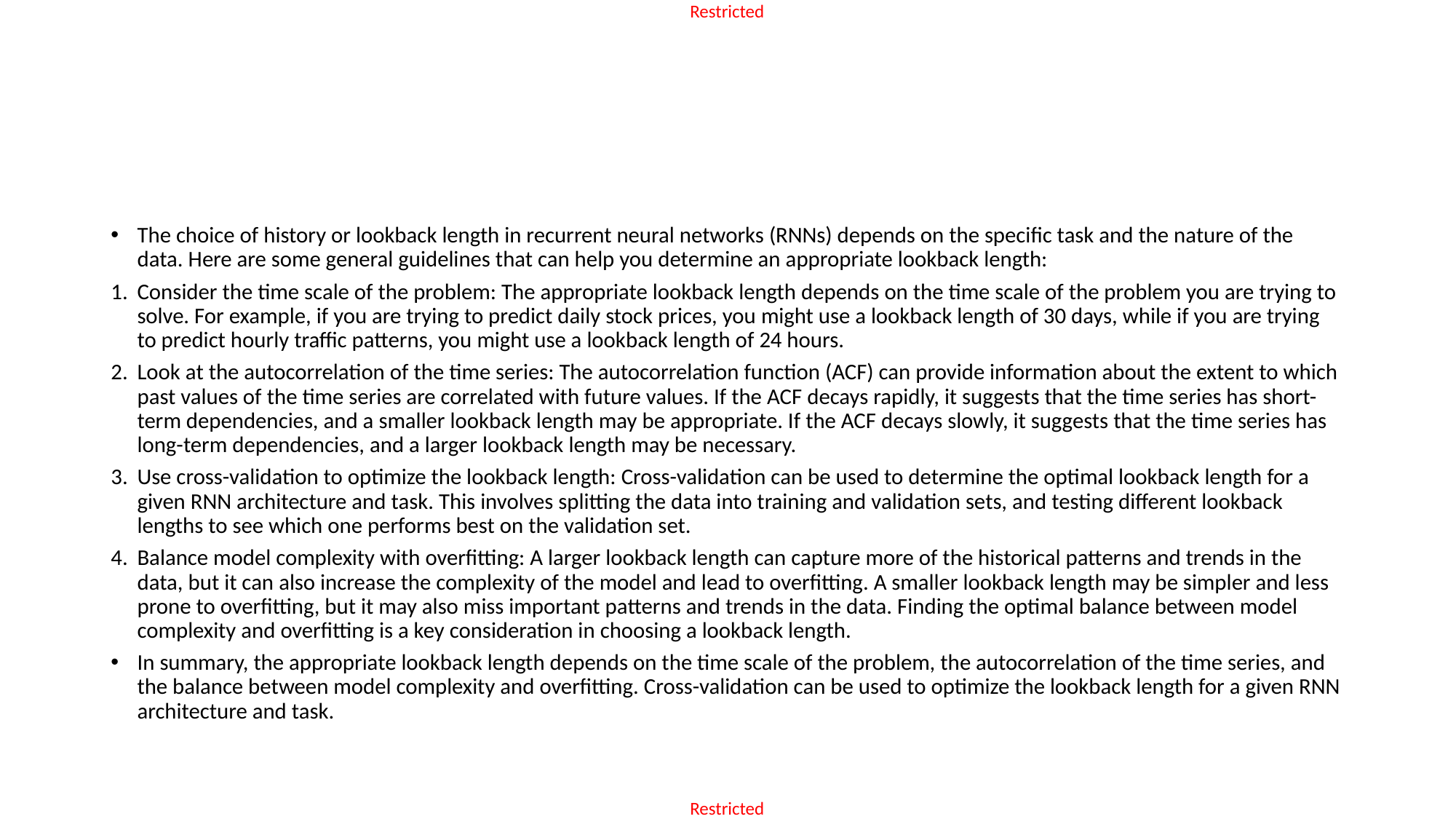

#
The choice of history or lookback length in recurrent neural networks (RNNs) depends on the specific task and the nature of the data. Here are some general guidelines that can help you determine an appropriate lookback length:
Consider the time scale of the problem: The appropriate lookback length depends on the time scale of the problem you are trying to solve. For example, if you are trying to predict daily stock prices, you might use a lookback length of 30 days, while if you are trying to predict hourly traffic patterns, you might use a lookback length of 24 hours.
Look at the autocorrelation of the time series: The autocorrelation function (ACF) can provide information about the extent to which past values of the time series are correlated with future values. If the ACF decays rapidly, it suggests that the time series has short-term dependencies, and a smaller lookback length may be appropriate. If the ACF decays slowly, it suggests that the time series has long-term dependencies, and a larger lookback length may be necessary.
Use cross-validation to optimize the lookback length: Cross-validation can be used to determine the optimal lookback length for a given RNN architecture and task. This involves splitting the data into training and validation sets, and testing different lookback lengths to see which one performs best on the validation set.
Balance model complexity with overfitting: A larger lookback length can capture more of the historical patterns and trends in the data, but it can also increase the complexity of the model and lead to overfitting. A smaller lookback length may be simpler and less prone to overfitting, but it may also miss important patterns and trends in the data. Finding the optimal balance between model complexity and overfitting is a key consideration in choosing a lookback length.
In summary, the appropriate lookback length depends on the time scale of the problem, the autocorrelation of the time series, and the balance between model complexity and overfitting. Cross-validation can be used to optimize the lookback length for a given RNN architecture and task.